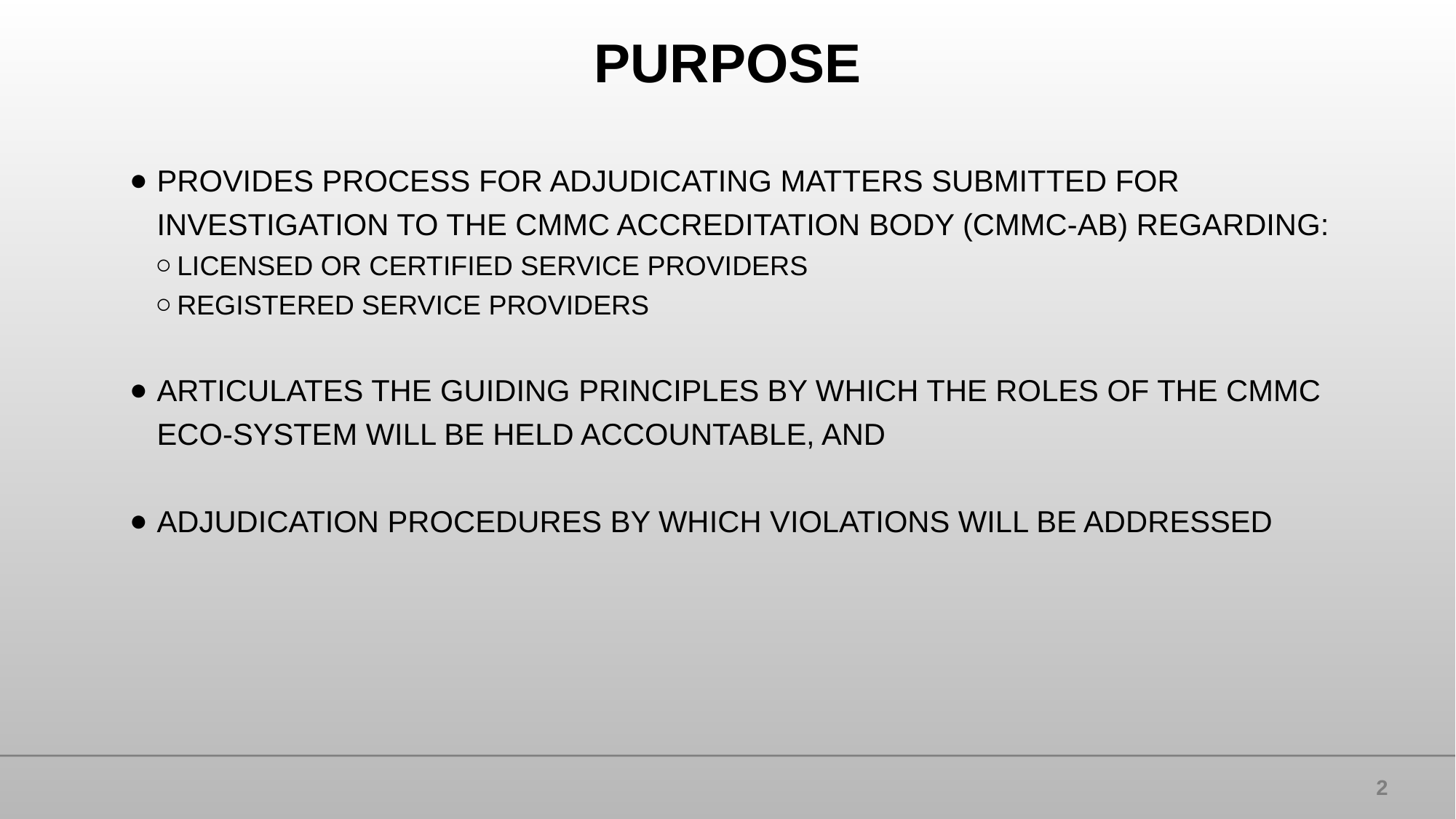

# PURPOSE

PROVIDES PROCESS FOR ADJUDICATING MATTERS SUBMITTED FOR INVESTIGATION TO THE CMMC ACCREDITATION BODY (CMMC-AB) REGARDING:
LICENSED OR CERTIFIED SERVICE PROVIDERS
REGISTERED SERVICE PROVIDERS

ARTICULATES THE GUIDING PRINCIPLES BY WHICH THE ROLES OF THE CMMC ECO-SYSTEM WILL BE HELD ACCOUNTABLE, AND

ADJUDICATION PROCEDURES BY WHICH VIOLATIONS WILL BE ADDRESSED